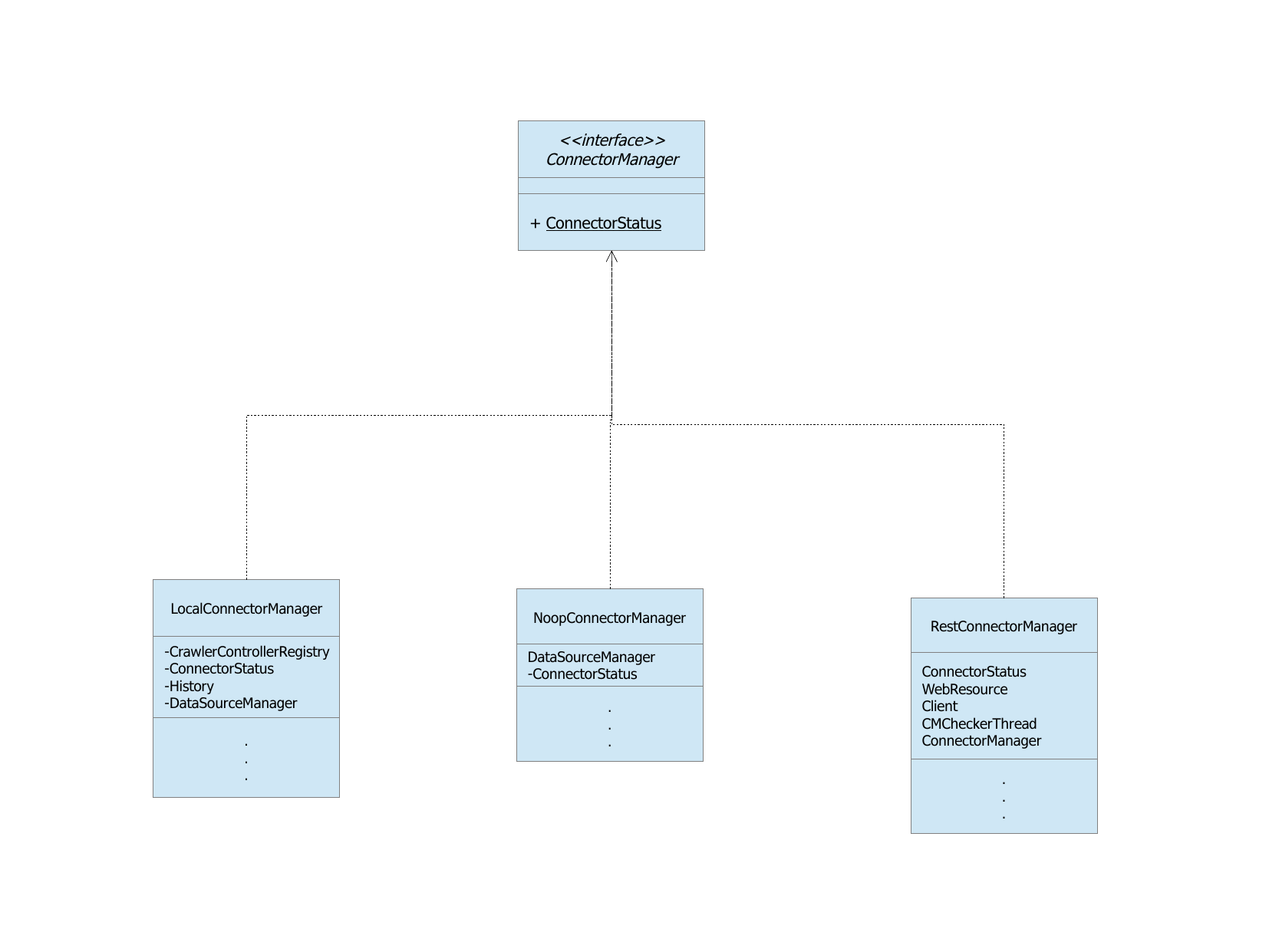

<<interface>>
ConnectorManager

+ ConnectorStatus
LocalConnectorManager
NoopConnectorManager
RestConnectorManager
-CrawlerControllerRegistry
-ConnectorStatus
-History
-DataSourceManager
DataSourceManager
-ConnectorStatus
ConnectorStatus
WebResource
Client
CMCheckerThread
ConnectorManager
.
.
.
.
.
.
.
.
.